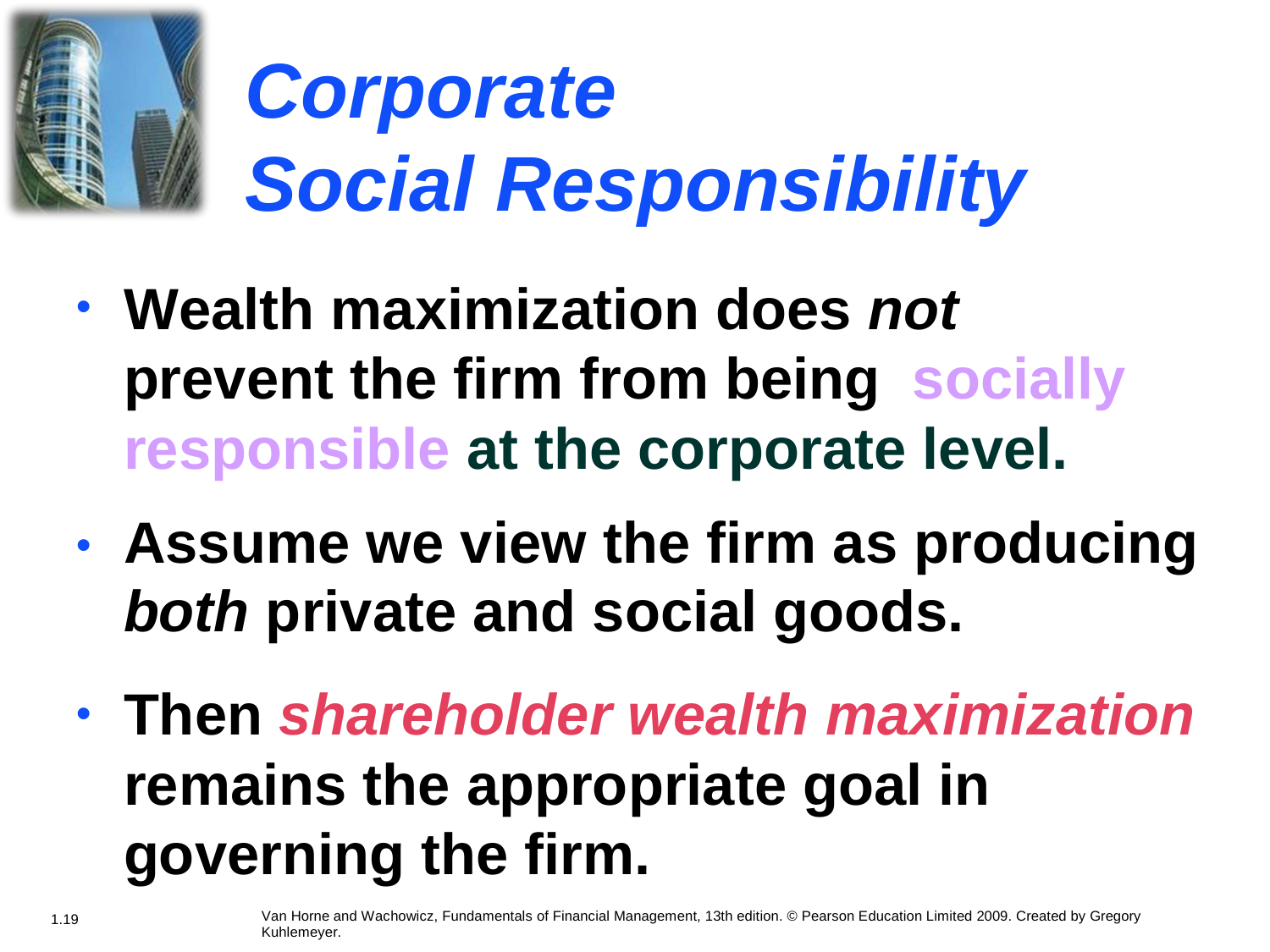

Corporate
Social
Responsibility
Wealth maximization does not
prevent the firm from being  socially responsible at the corporate level.
Assume we view the firm as producing
both private and social goods.
Then shareholder wealth maximization remains the appropriate goal in governing the firm.
Van Horne and Wachowicz, Fundamentals of Financial Management, 13th edition. © Pearson Education Limited 2009. Created by Gregory Kuhlemeyer.
•
•
•
1.19